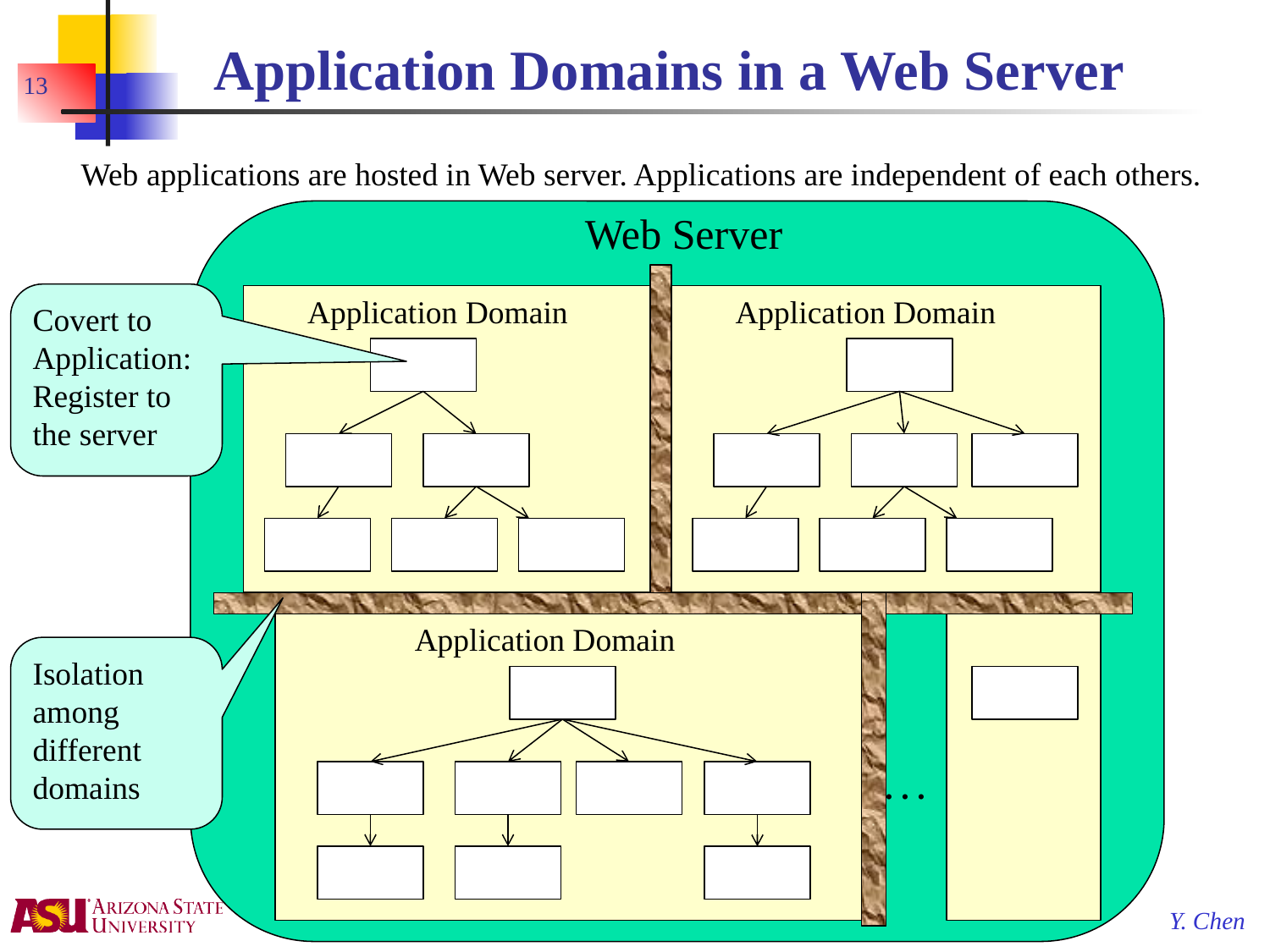

# Application Domains in a Web Server
13
Web applications are hosted in Web server. Applications are independent of each others.

Web Server

Covert to Application: Register to the server

Application Domain

Application Domain

Application Domain

Isolation among different domains

. . .